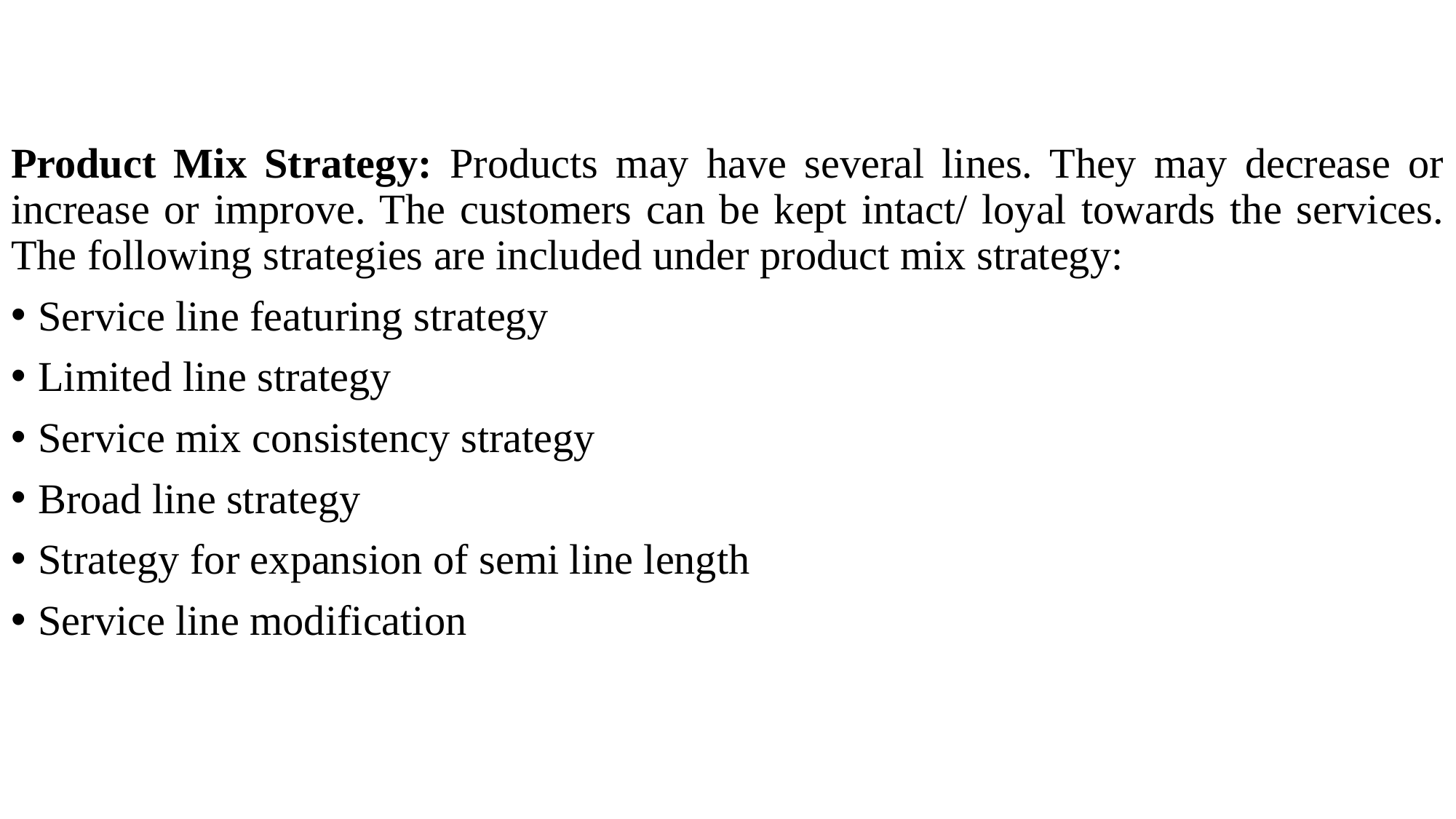

Product Mix Strategy: Products may have several lines. They may decrease or increase or improve. The customers can be kept intact/ loyal towards the services. The following strategies are included under product mix strategy:
Service line featuring strategy
Limited line strategy
Service mix consistency strategy
Broad line strategy
Strategy for expansion of semi line length
Service line modification